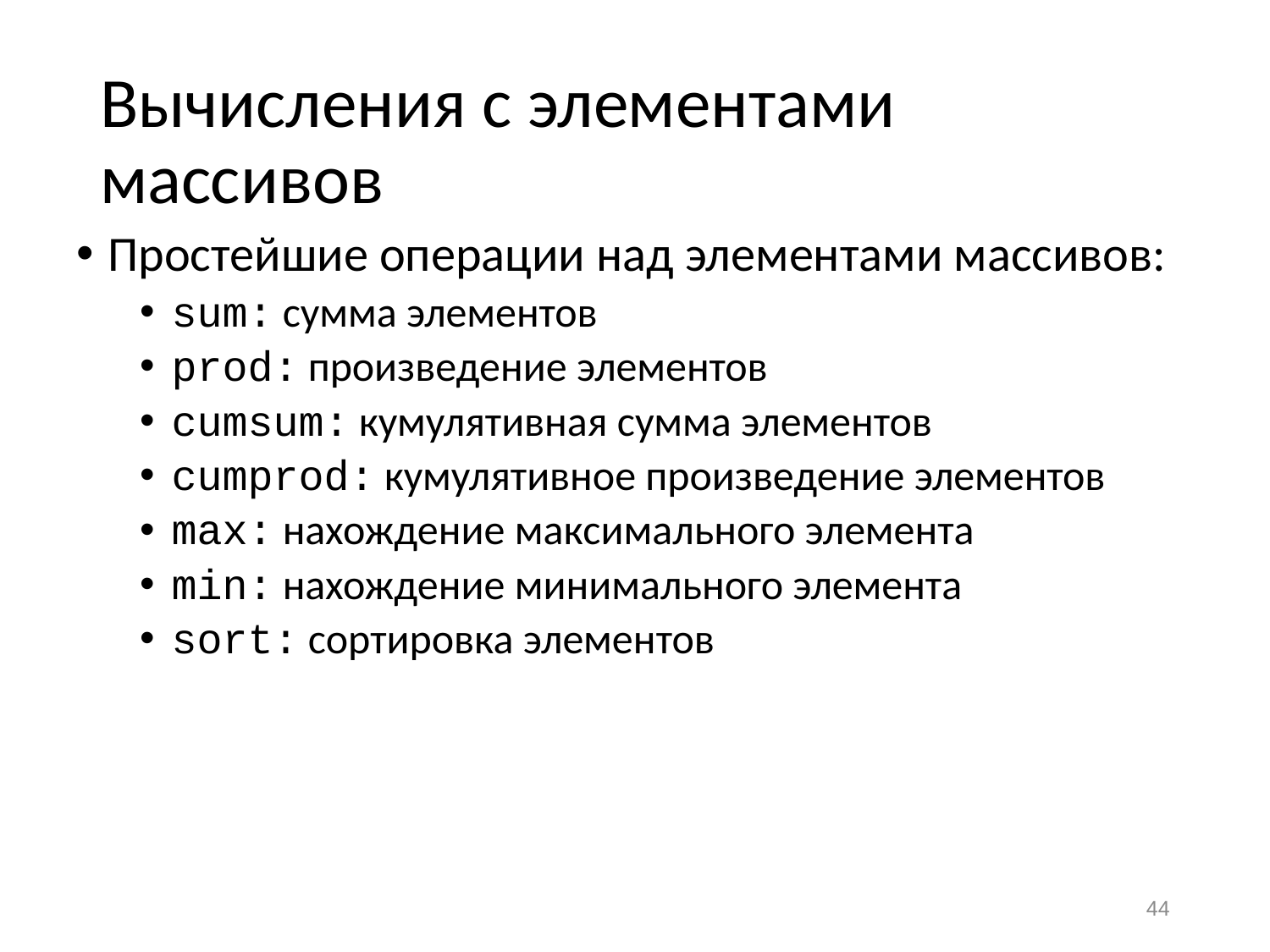

# Вычисления с элементами массивов
Простейшие операции над элементами массивов:
sum: сумма элементов
prod: произведение элементов
cumsum: кумулятивная сумма элементов
cumprod: кумулятивное произведение элементов
max: нахождение максимального элемента
min: нахождение минимального элемента
sort: сортировка элементов
44